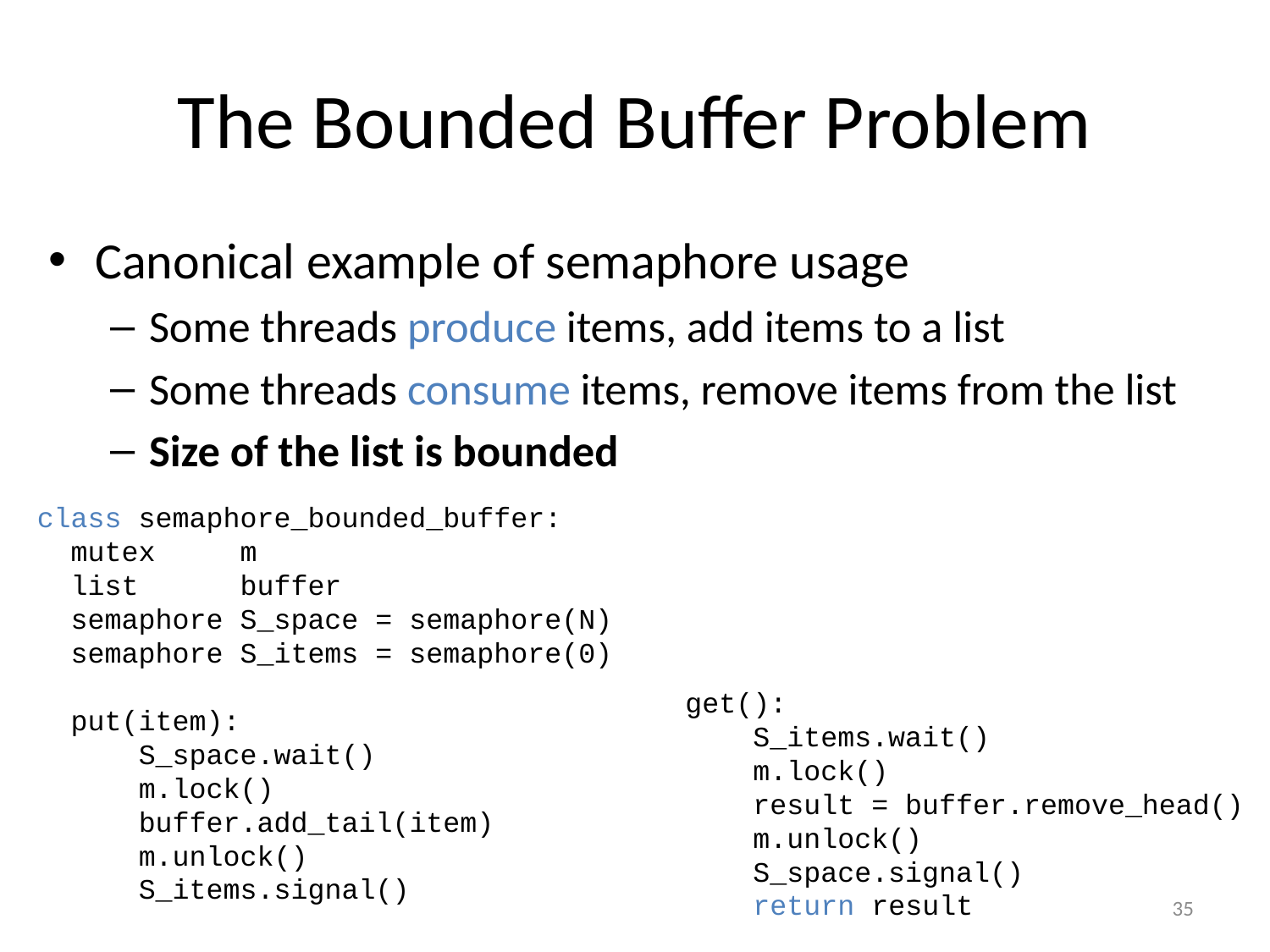

# The Bounded Buffer Problem
Canonical example of semaphore usage
Some threads produce items, add items to a list
Some threads consume items, remove items from the list
Size of the list is bounded
class semaphore_bounded_buffer:
  mutex     m
  list      buffer
  semaphore S_space = semaphore(N)
  semaphore S_items = semaphore(0)

  put(item):
      S_space.wait()
      m.lock()
      buffer.add_tail(item)
      m.unlock()
      S_items.signal()
get():
    S_items.wait()
    m.lock()
    result = buffer.remove_head()
    m.unlock()
    S_space.signal()
    return result
35